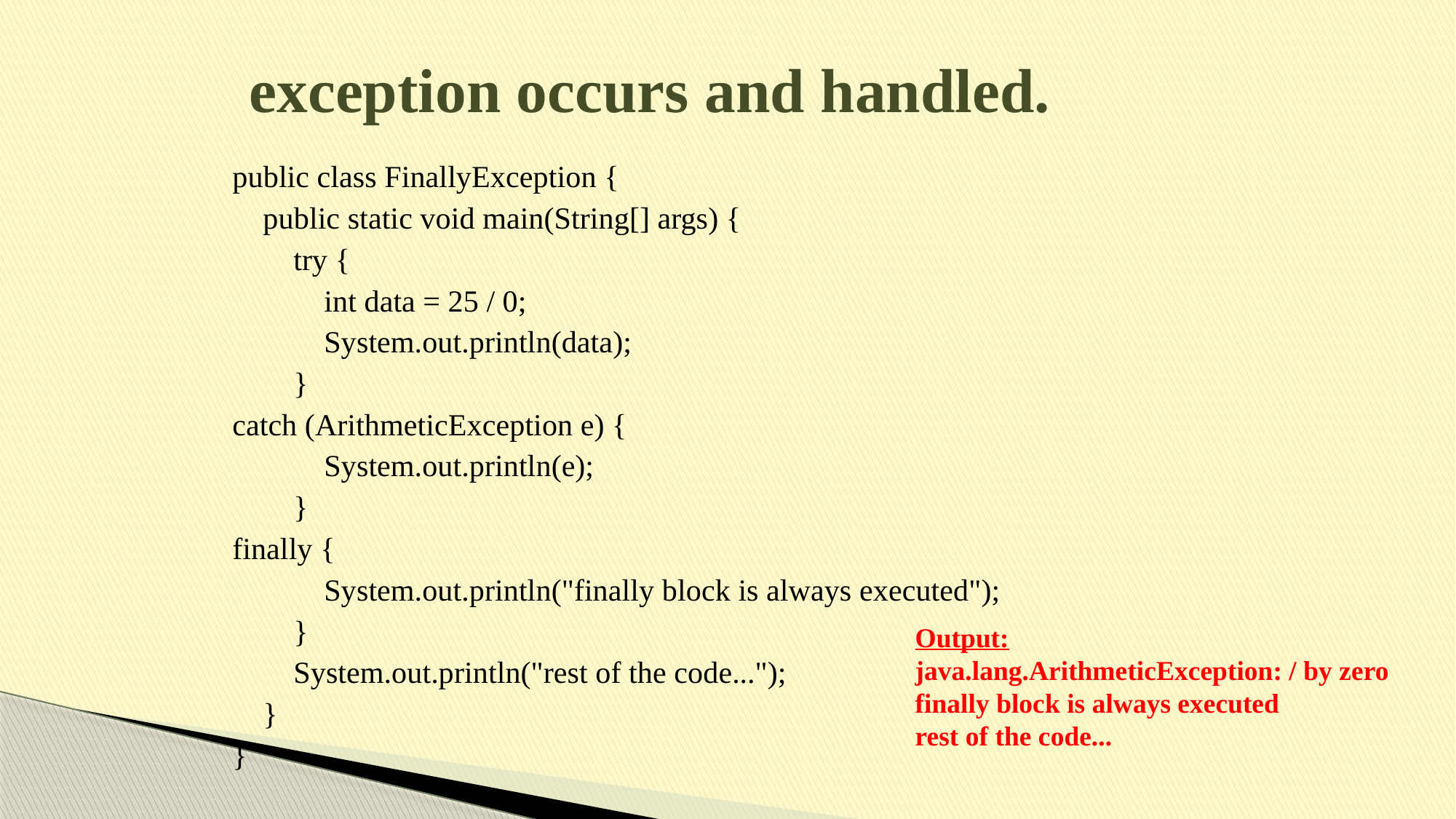

# exception occurs and handled.
public class FinallyException {
    public static void main(String[] args) {
        try {
            int data = 25 / 0;
            System.out.println(data);
        }
catch (ArithmeticException e) {
            System.out.println(e);
        }
finally {
            System.out.println("finally block is always executed");
        }
        System.out.println("rest of the code...");
    }
}
Output:
java.lang.ArithmeticException: / by zero
finally block is always executed
rest of the code...